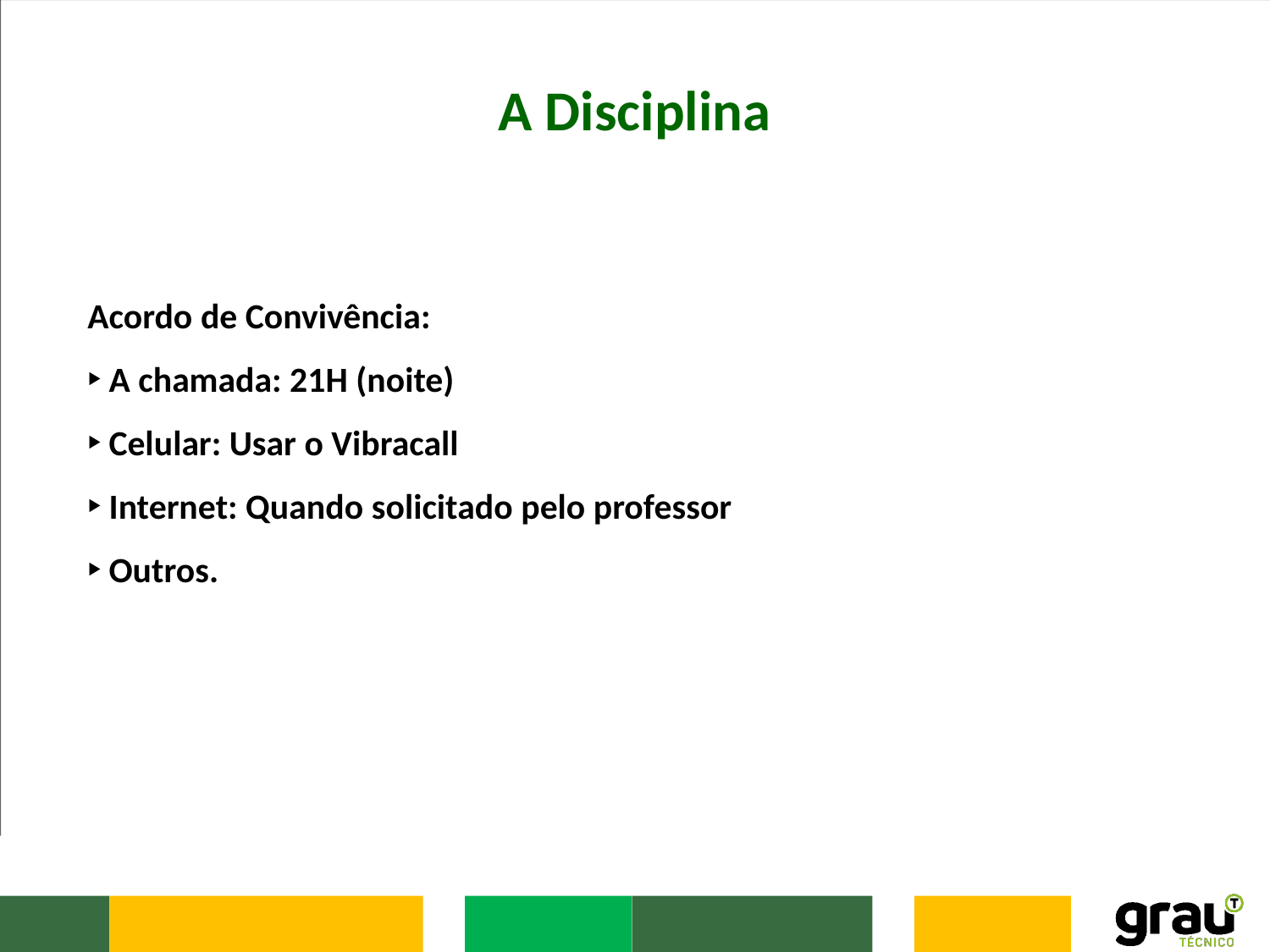

A Disciplina
Acordo de Convivência:
‣ A chamada: 21H (noite)
‣ Celular: Usar o Vibracall
‣ Internet: Quando solicitado pelo professor
‣ Outros.